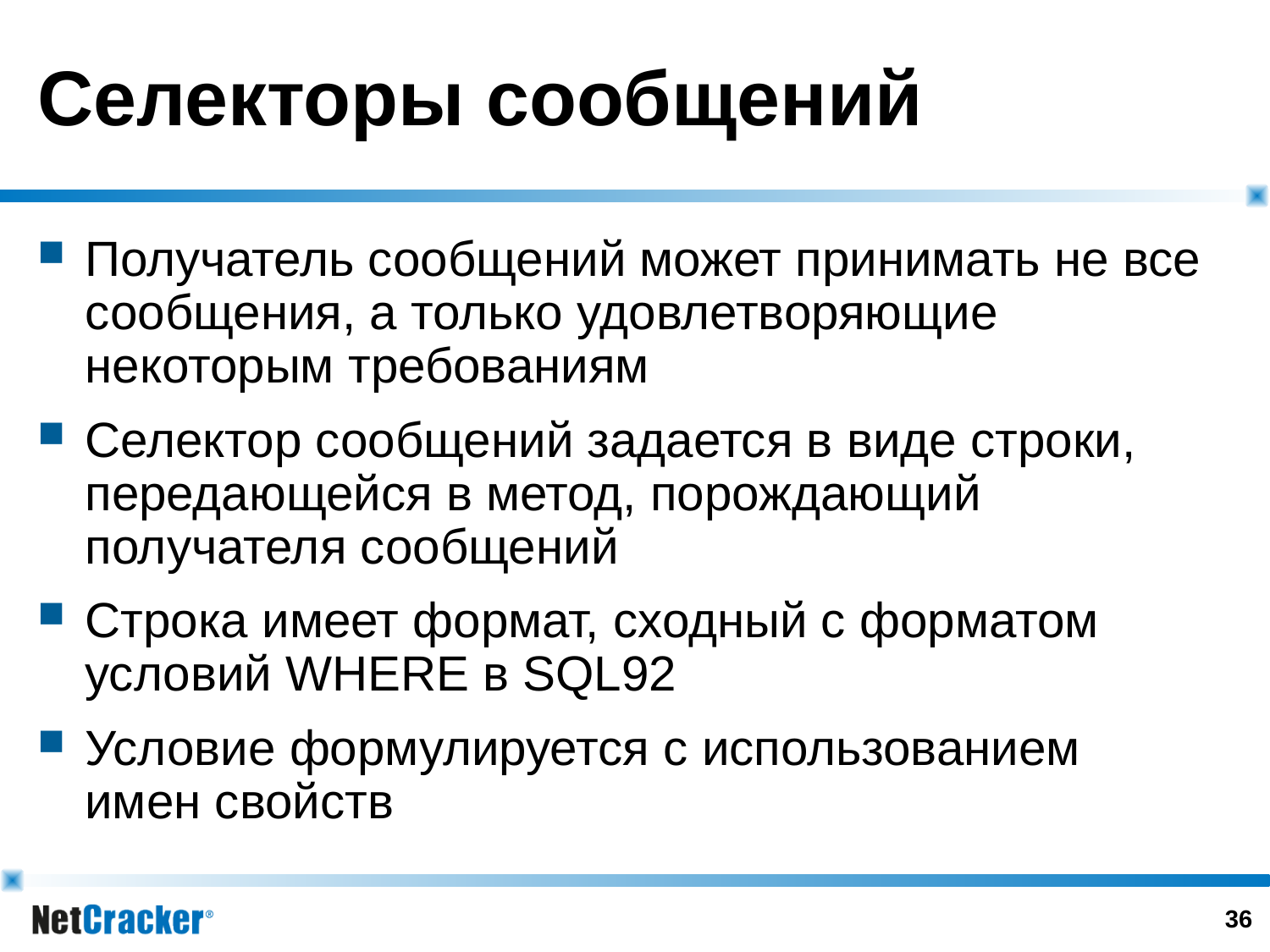

# Селекторы сообщений
Получатель сообщений может принимать не все сообщения, а только удовлетворяющие некоторым требованиям
Селектор сообщений задается в виде строки, передающейся в метод, порождающий получателя сообщений
Строка имеет формат, сходный с форматом условий WHERE в SQL92
Условие формулируется с использованием
имен свойств
36